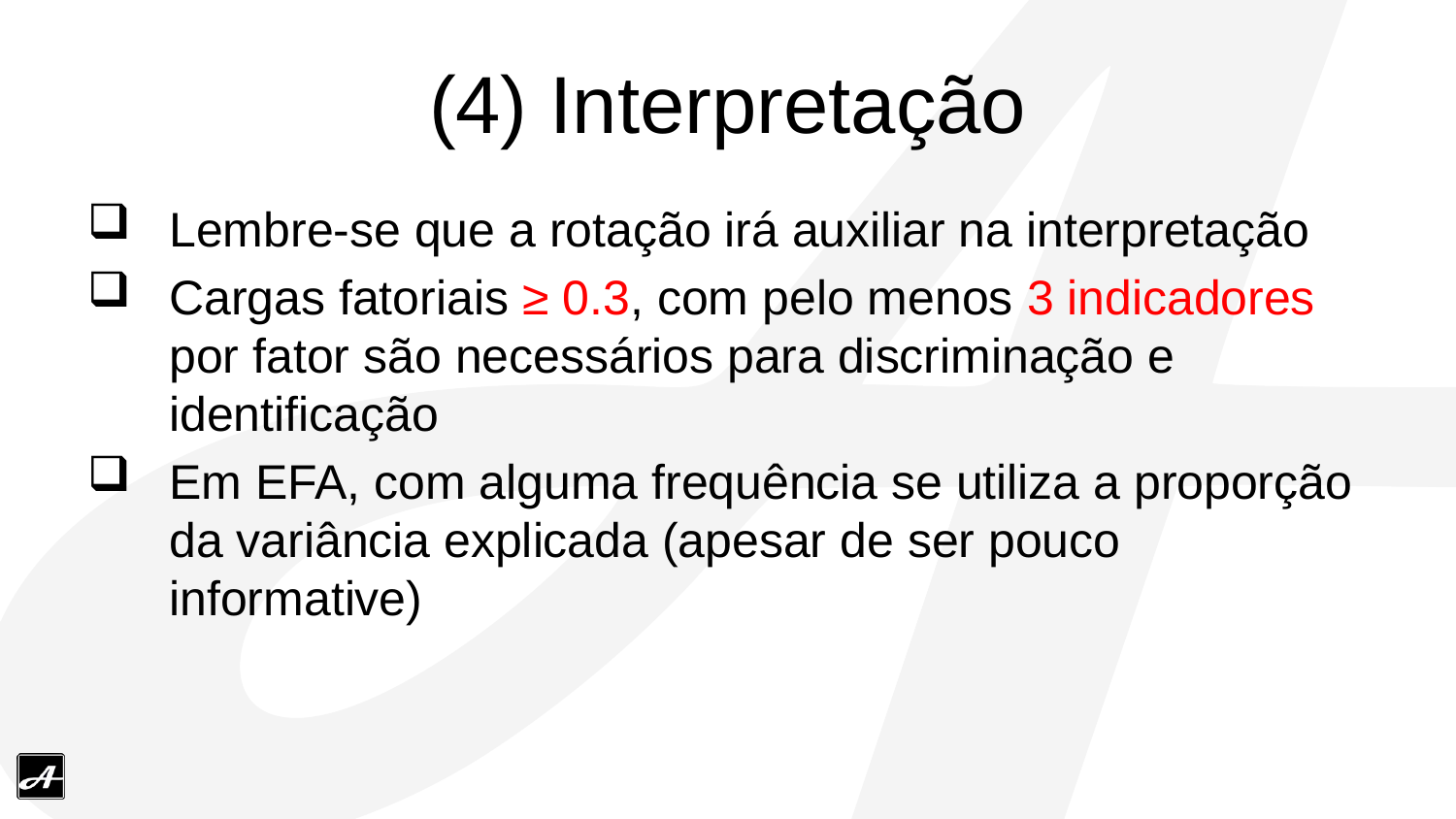

# (4) Interpretação
Lembre-se que a rotação irá auxiliar na interpretação
Cargas fatoriais ≥ 0.3, com pelo menos 3 indicadores por fator são necessários para discriminação e identificação
Em EFA, com alguma frequência se utiliza a proporção da variância explicada (apesar de ser pouco informative)